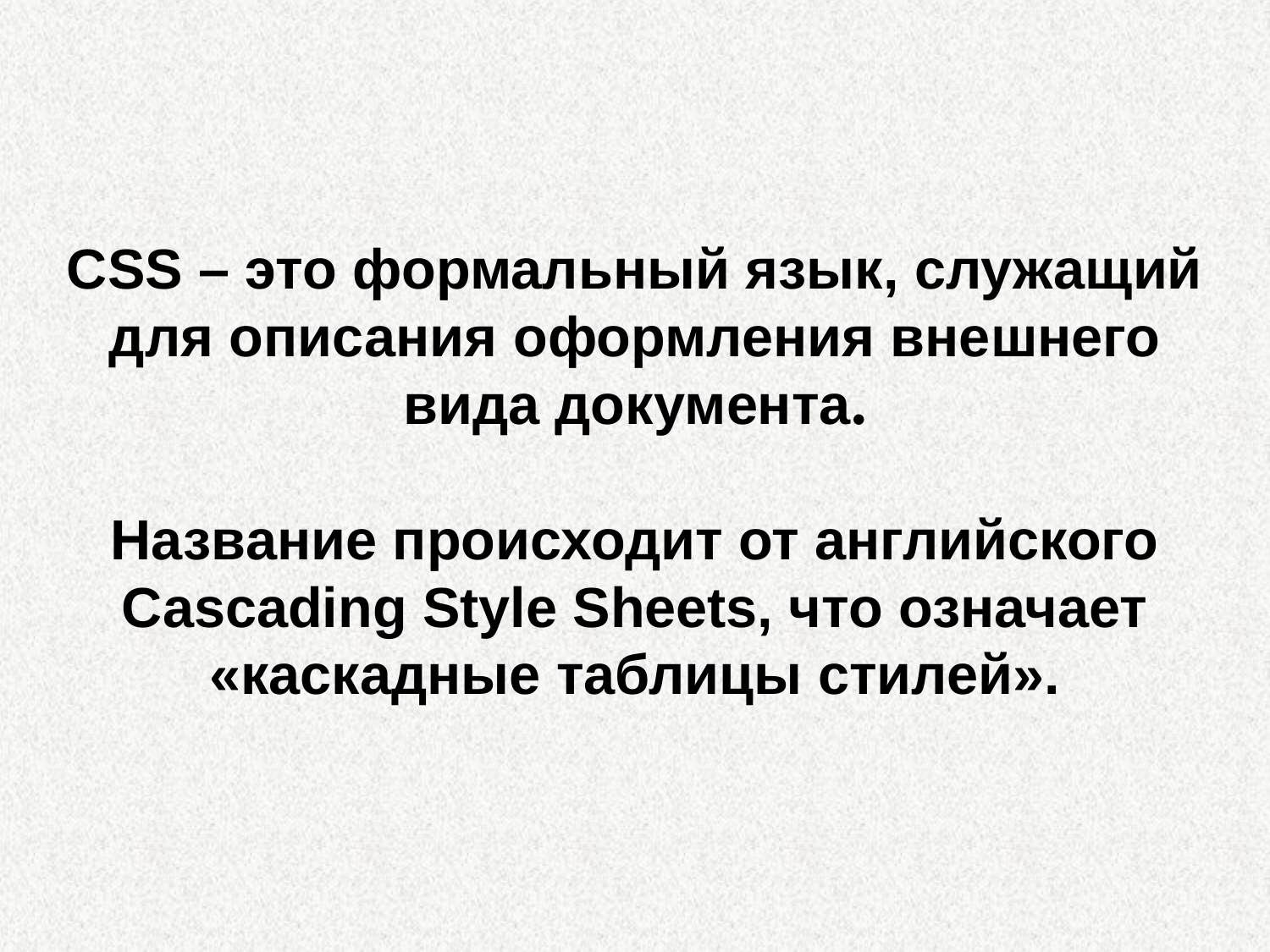

CSS – это формальный язык, служащий для описания оформления внешнего вида документа.

Название происходит от английского Cascading Style Sheets, что означает «каскадные таблицы стилей».